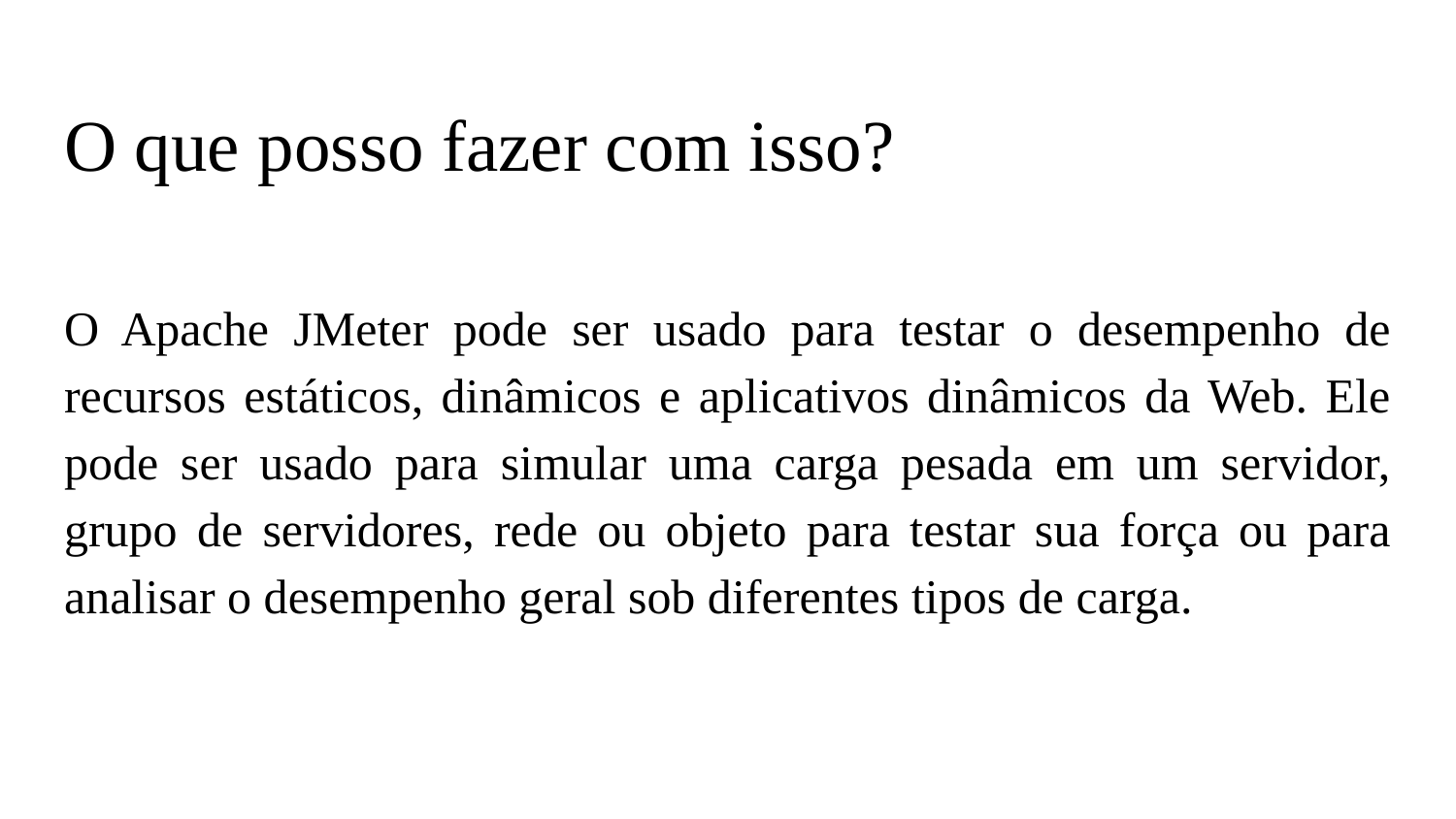

# O que posso fazer com isso?

O Apache JMeter pode ser usado para testar o desempenho de recursos estáticos, dinâmicos e aplicativos dinâmicos da Web. Ele pode ser usado para simular uma carga pesada em um servidor, grupo de servidores, rede ou objeto para testar sua força ou para analisar o desempenho geral sob diferentes tipos de carga.